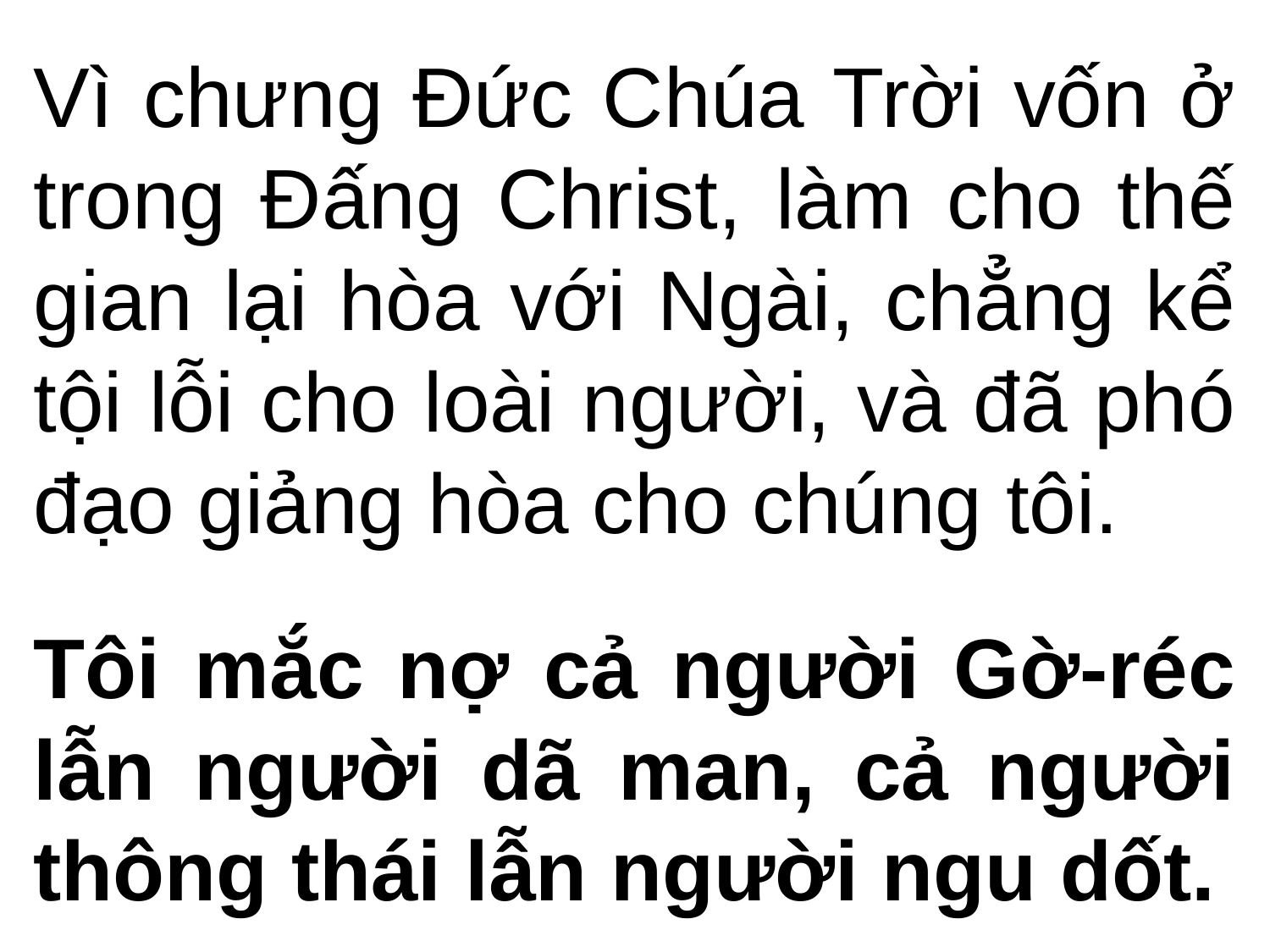

Vì chưng Đức Chúa Trời vốn ở trong Đấng Christ, làm cho thế gian lại hòa với Ngài, chẳng kể tội lỗi cho loài người, và đã phó đạo giảng hòa cho chúng tôi.

Tôi mắc nợ cả người Gờ-réc lẫn người dã man, cả người thông thái lẫn người ngu dốt.